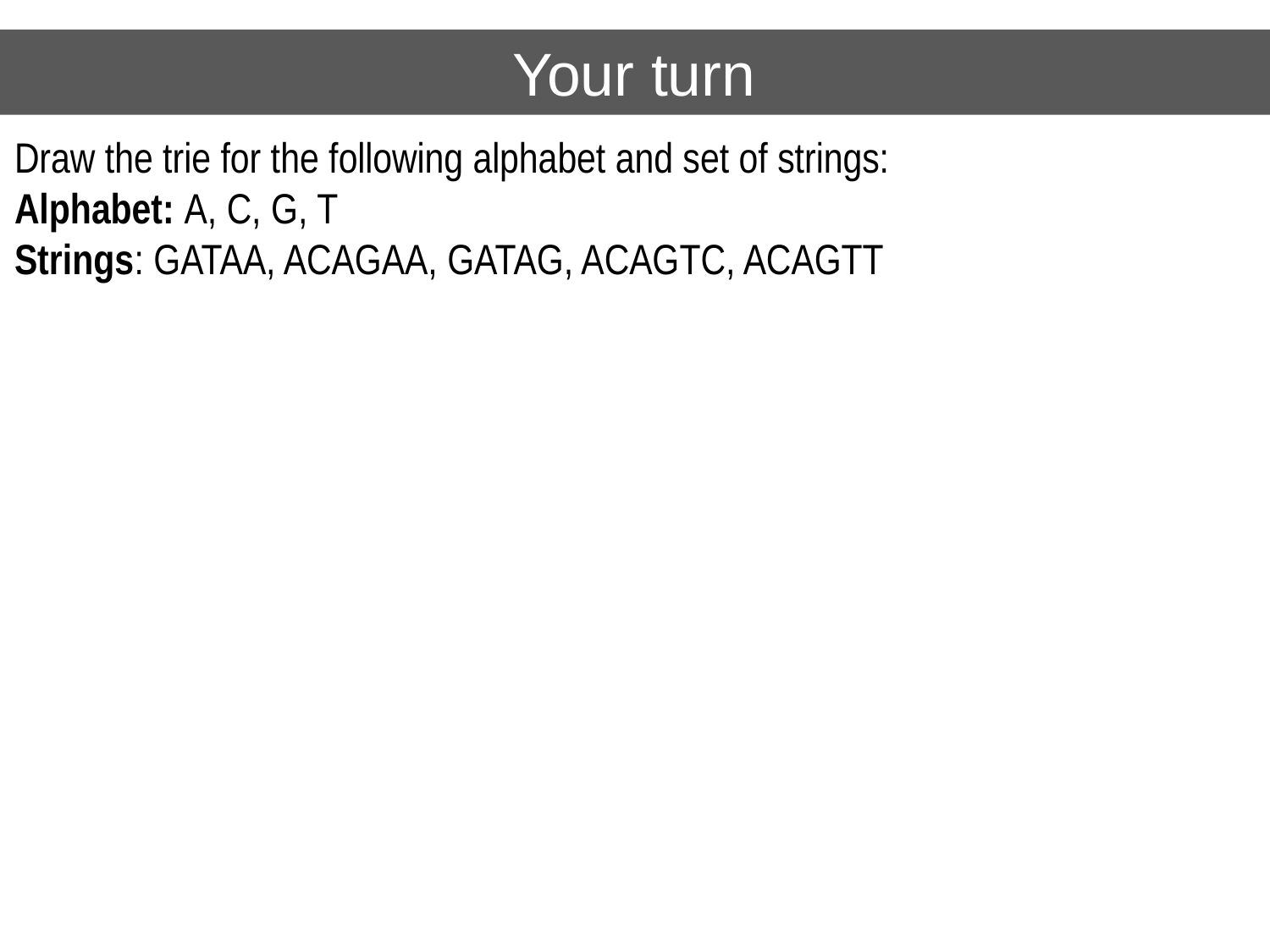

Your turn
Draw the trie for the following alphabet and set of strings:
Alphabet: A, C, G, T
Strings: GATAA, ACAGAA, GATAG, ACAGTC, ACAGTT